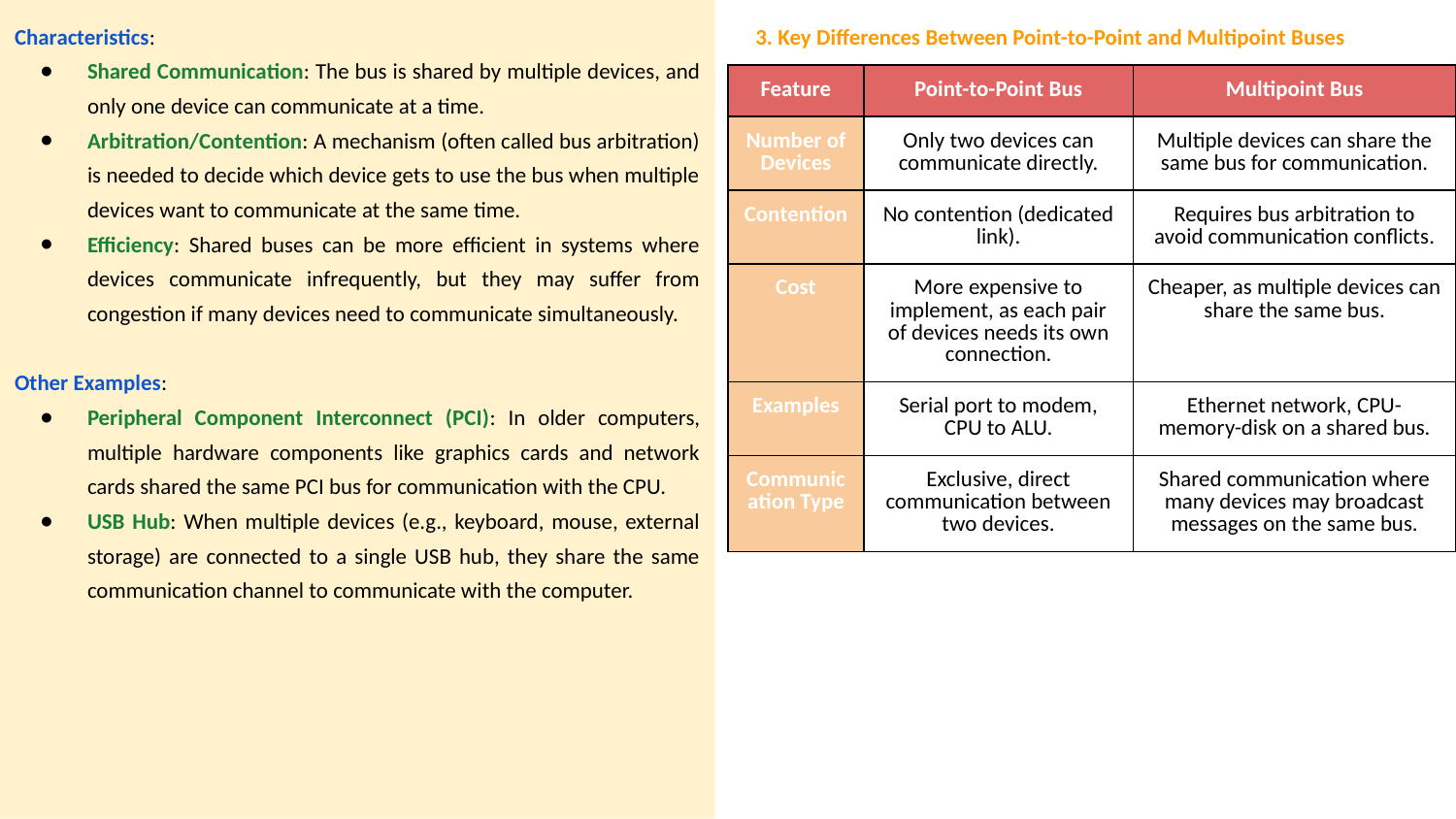

3. Key Differences Between Point-to-Point and Multipoint Buses
Characteristics:
Shared Communication: The bus is shared by multiple devices, and only one device can communicate at a time.
Arbitration/Contention: A mechanism (often called bus arbitration) is needed to decide which device gets to use the bus when multiple devices want to communicate at the same time.
Efficiency: Shared buses can be more efficient in systems where devices communicate infrequently, but they may suffer from congestion if many devices need to communicate simultaneously.

Other Examples:
Peripheral Component Interconnect (PCI): In older computers, multiple hardware components like graphics cards and network cards shared the same PCI bus for communication with the CPU.
USB Hub: When multiple devices (e.g., keyboard, mouse, external storage) are connected to a single USB hub, they share the same communication channel to communicate with the computer.

| Feature | Point-to-Point Bus | Multipoint Bus |
| --- | --- | --- |
| Number of Devices | Only two devices can communicate directly. | Multiple devices can share the same bus for communication. |
| Contention | No contention (dedicated link). | Requires bus arbitration to avoid communication conflicts. |
| Cost | More expensive to implement, as each pair of devices needs its own connection. | Cheaper, as multiple devices can share the same bus. |
| Examples | Serial port to modem, CPU to ALU. | Ethernet network, CPU-memory-disk on a shared bus. |
| Communication Type | Exclusive, direct communication between two devices. | Shared communication where many devices may broadcast messages on the same bus. |